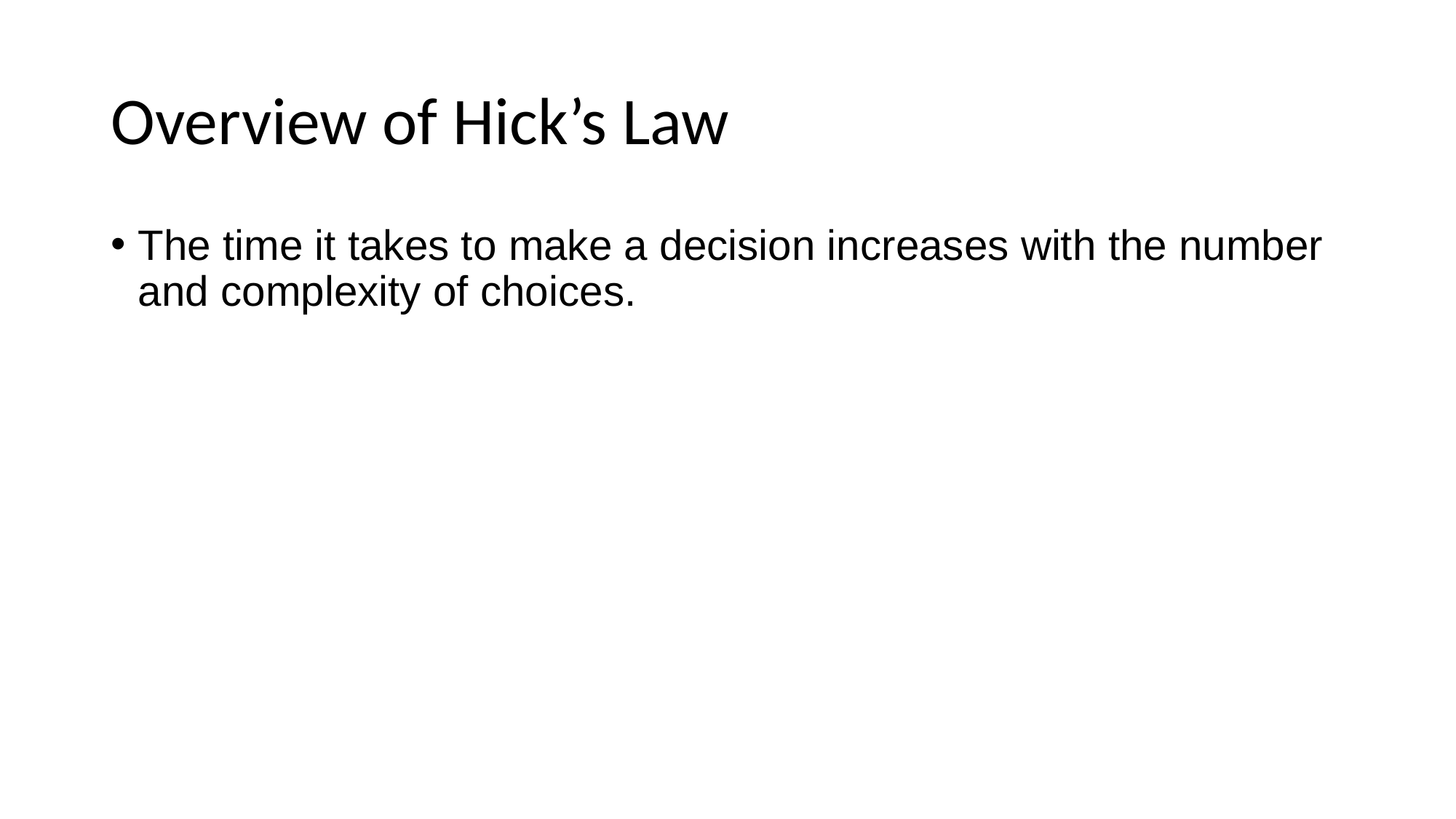

# Overview of Hick’s Law
The time it takes to make a decision increases with the number and complexity of choices.